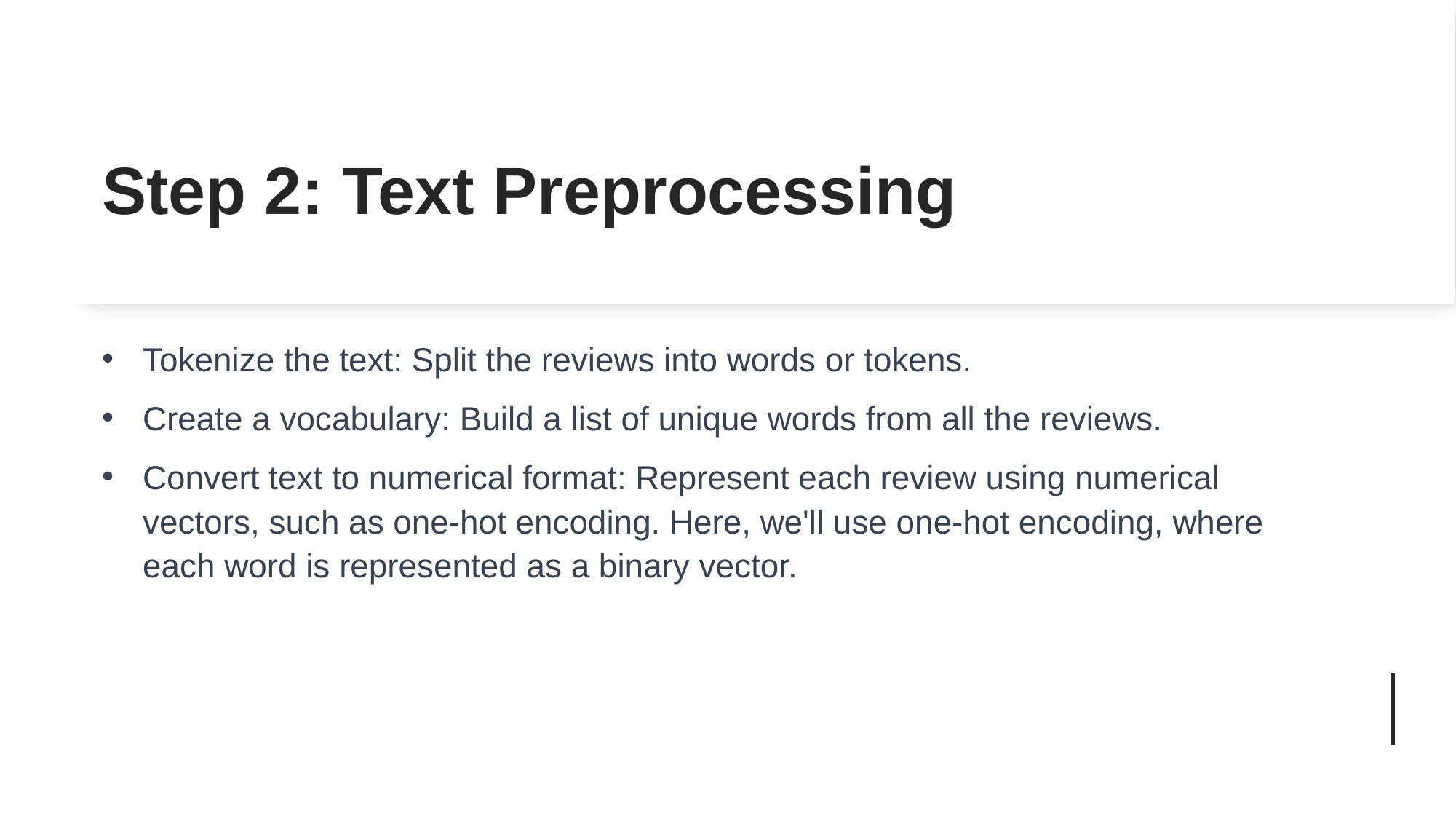

# Step 2: Text Preprocessing
Tokenize the text: Split the reviews into words or tokens.
Create a vocabulary: Build a list of unique words from all the reviews.
Convert text to numerical format: Represent each review using numerical vectors, such as one-hot encoding. Here, we'll use one-hot encoding, where each word is represented as a binary vector.